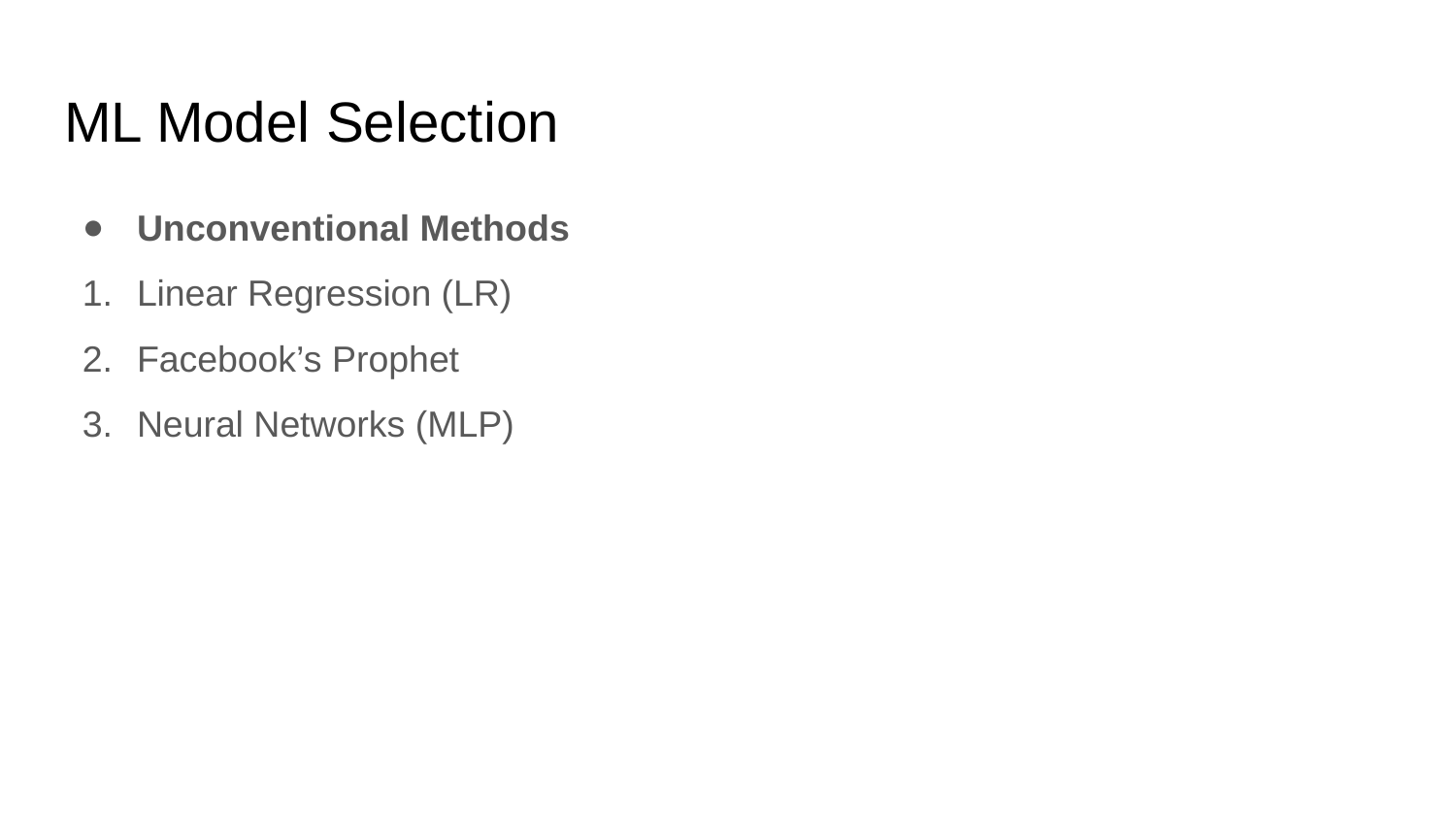

# ML Model Selection
Unconventional Methods
Linear Regression (LR)
Facebook’s Prophet
Neural Networks (MLP)